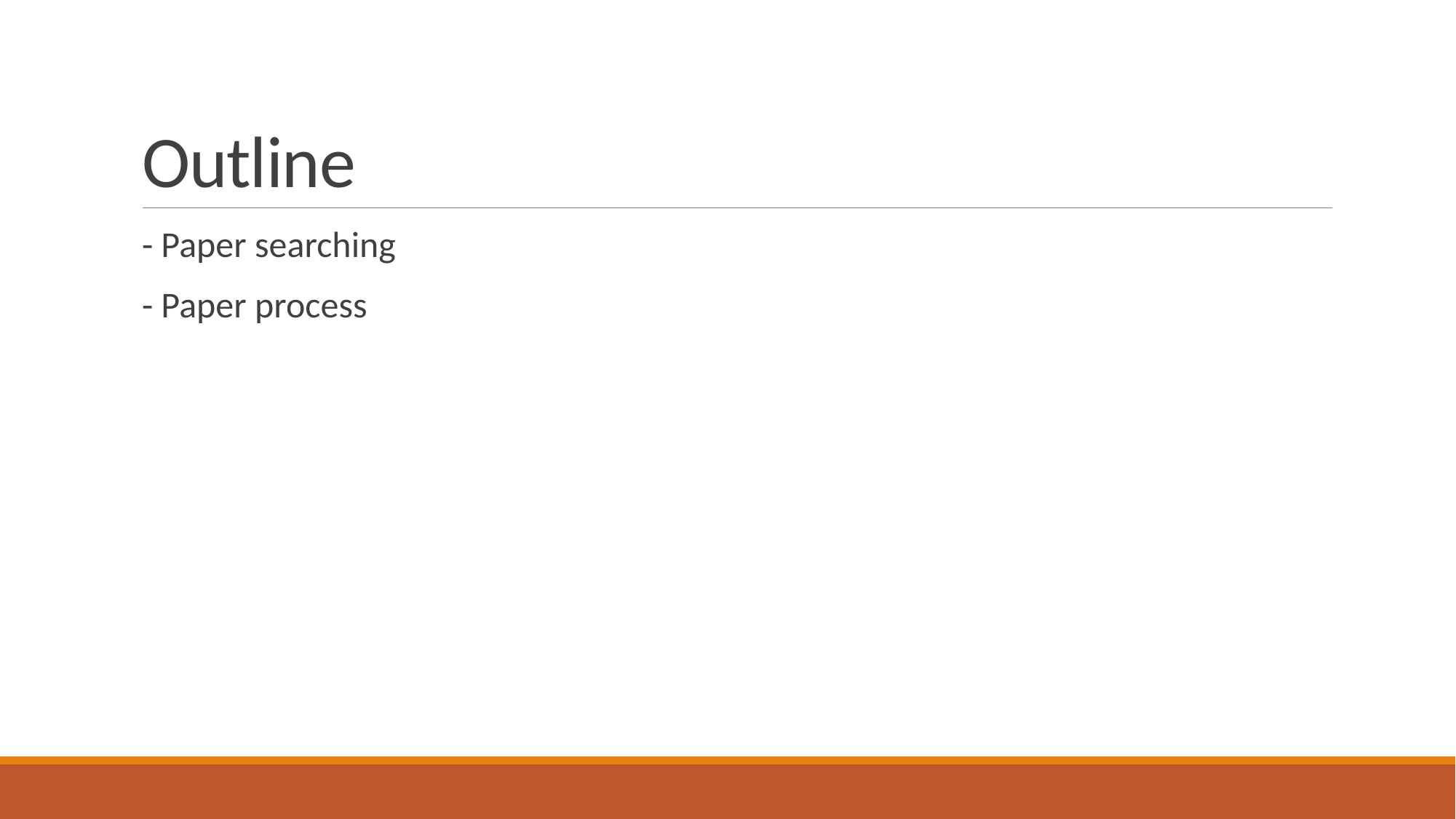

# Outline
- Paper searching
- Paper process